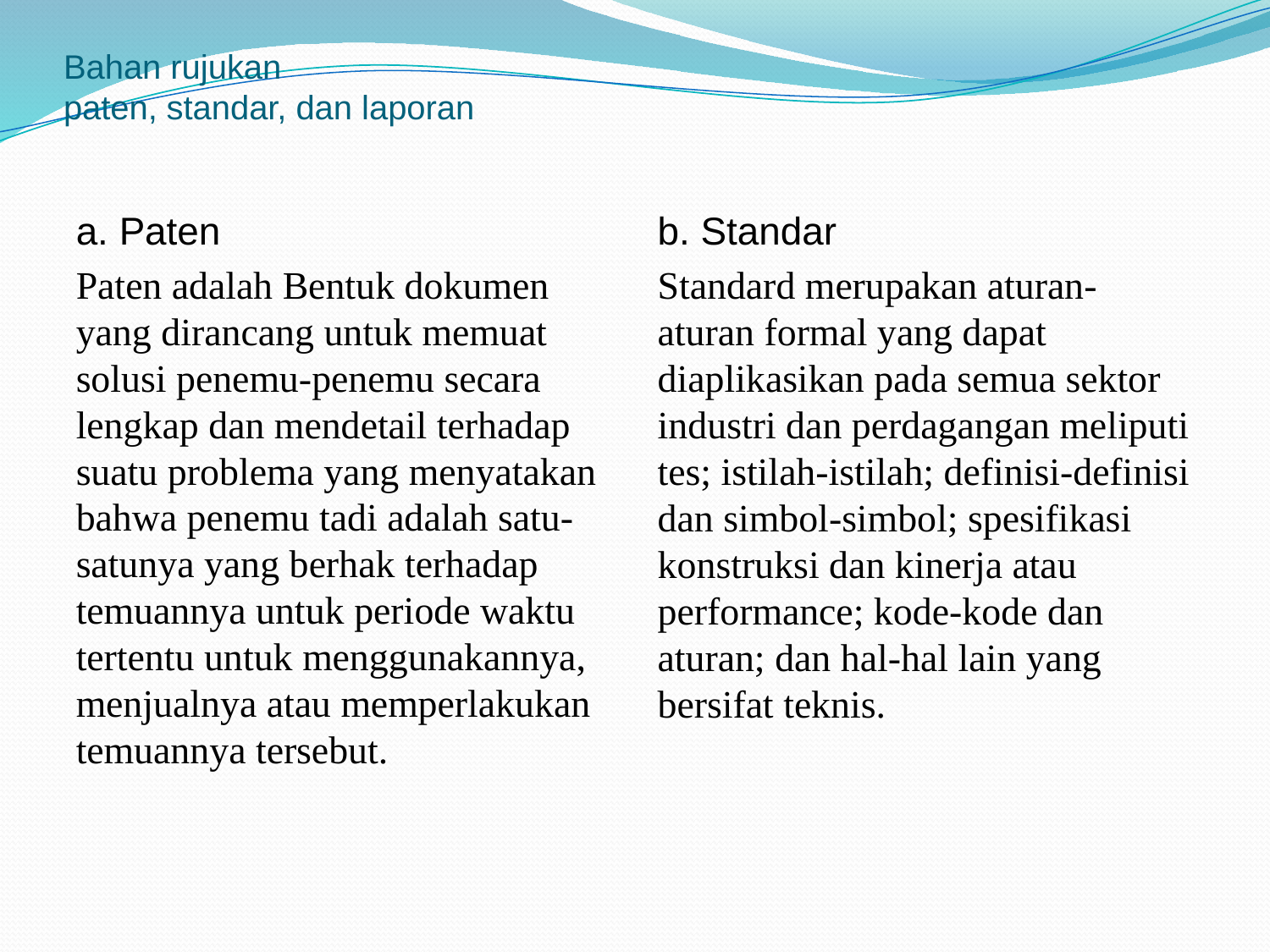

# Bahan rujukan paten, standar, dan laporan
a. Paten
Paten adalah Bentuk dokumen yang dirancang untuk memuat solusi penemu-penemu secara lengkap dan mendetail terhadap suatu problema yang menyatakan bahwa penemu tadi adalah satu-satunya yang berhak terhadap temuannya untuk periode waktu tertentu untuk menggunakannya, menjualnya atau memperlakukan temuannya tersebut.

b. Standar
Standard merupakan aturan-aturan formal yang dapat diaplikasikan pada semua sektor industri dan perdagangan meliputi tes; istilah-istilah; definisi-definisi dan simbol-simbol; spesifikasi konstruksi dan kinerja atau performance; kode-kode dan aturan; dan hal-hal lain yang bersifat teknis.